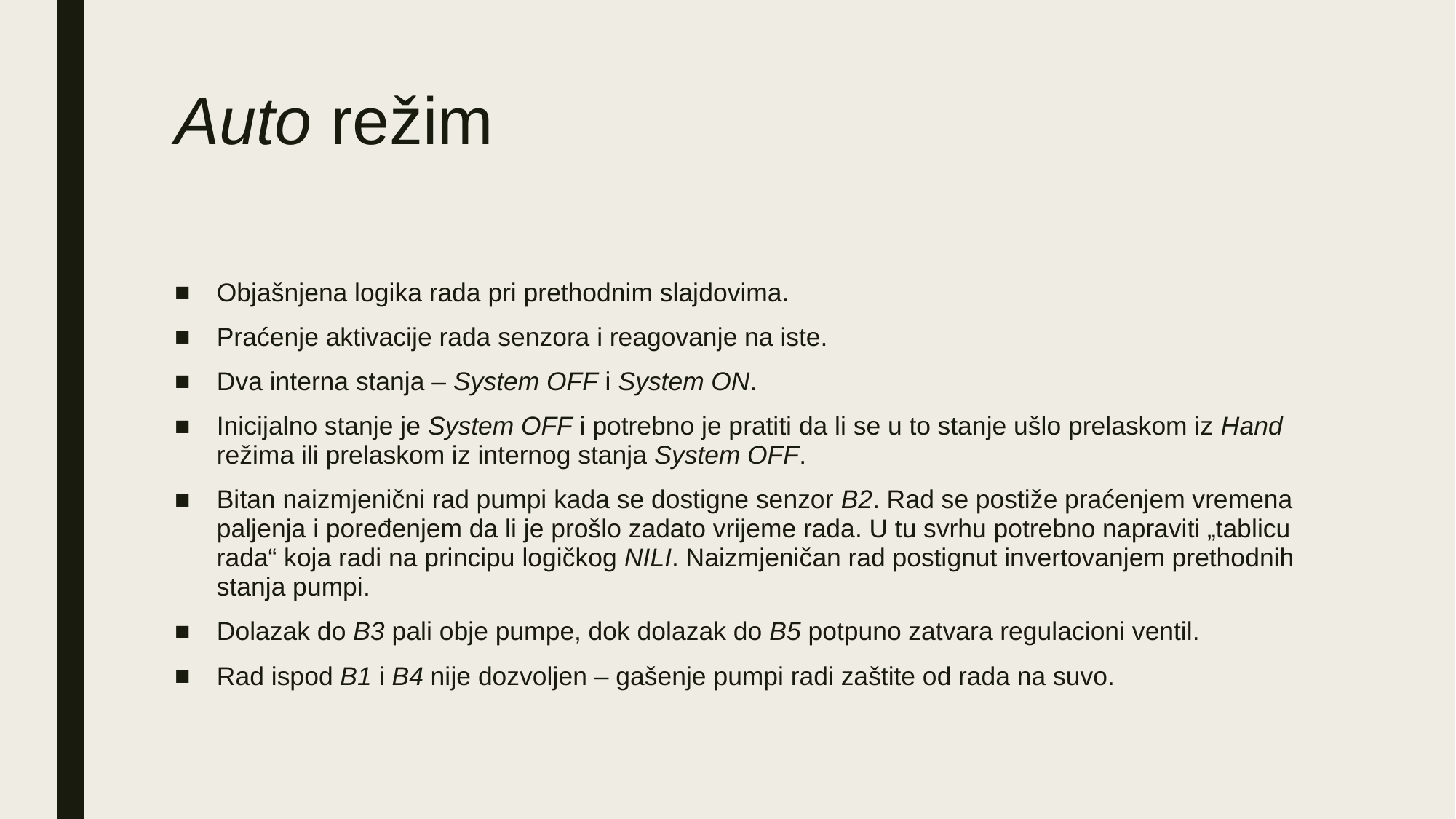

# Auto režim
Objašnjena logika rada pri prethodnim slajdovima.
Praćenje aktivacije rada senzora i reagovanje na iste.
Dva interna stanja – System OFF i System ON.
Inicijalno stanje je System OFF i potrebno je pratiti da li se u to stanje ušlo prelaskom iz Hand režima ili prelaskom iz internog stanja System OFF.
Bitan naizmjenični rad pumpi kada se dostigne senzor B2. Rad se postiže praćenjem vremena paljenja i poređenjem da li je prošlo zadato vrijeme rada. U tu svrhu potrebno napraviti „tablicu rada“ koja radi na principu logičkog NILI. Naizmjeničan rad postignut invertovanjem prethodnih stanja pumpi.
Dolazak do B3 pali obje pumpe, dok dolazak do B5 potpuno zatvara regulacioni ventil.
Rad ispod B1 i B4 nije dozvoljen – gašenje pumpi radi zaštite od rada na suvo.